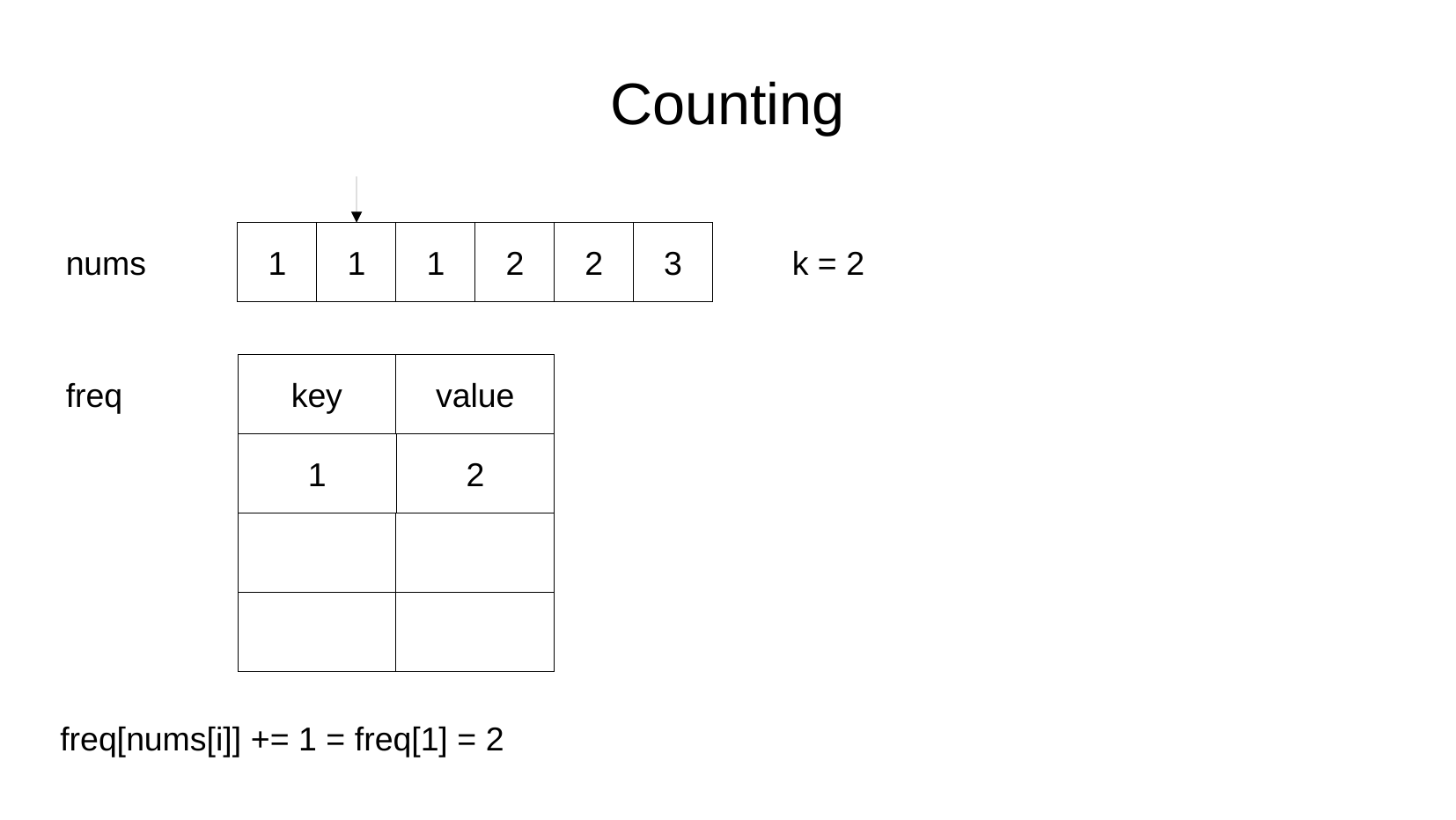

Counting

1
1
1
2
3
2
nums
k = 2
key
value
freq
1
2

freq[nums[i]] += 1 = freq[1] = 2